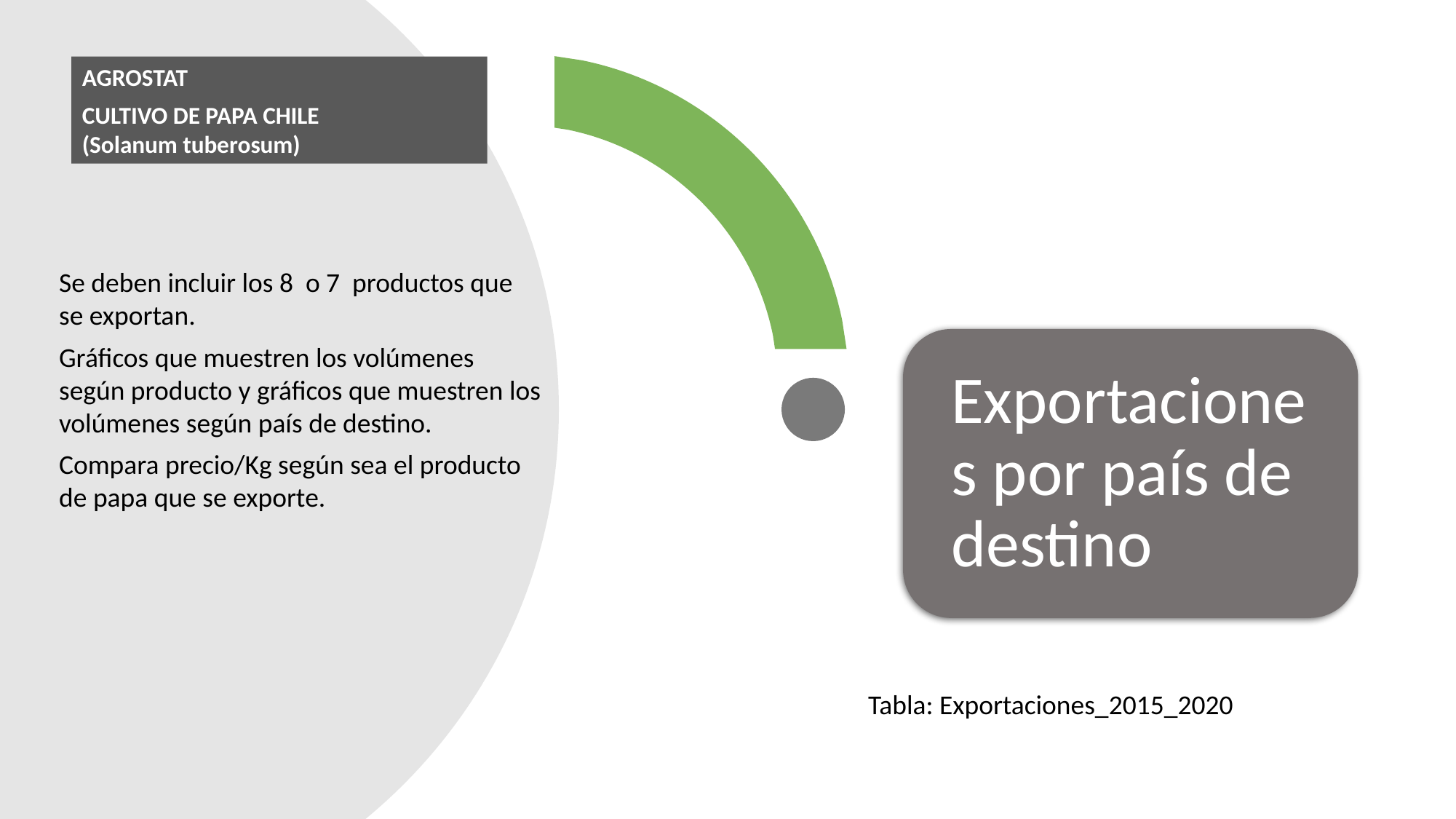

AGROSTAT
CULTIVO DE PAPA CHILE
(Solanum tuberosum)
Se deben incluir los 8  o 7  productos que se exportan.
Gráficos que muestren los volúmenes según producto y gráficos que muestren los volúmenes según país de destino.
Compara precio/Kg según sea el producto de papa que se exporte.
Exportaciones por país de destino

Tabla: Exportaciones_2015_2020